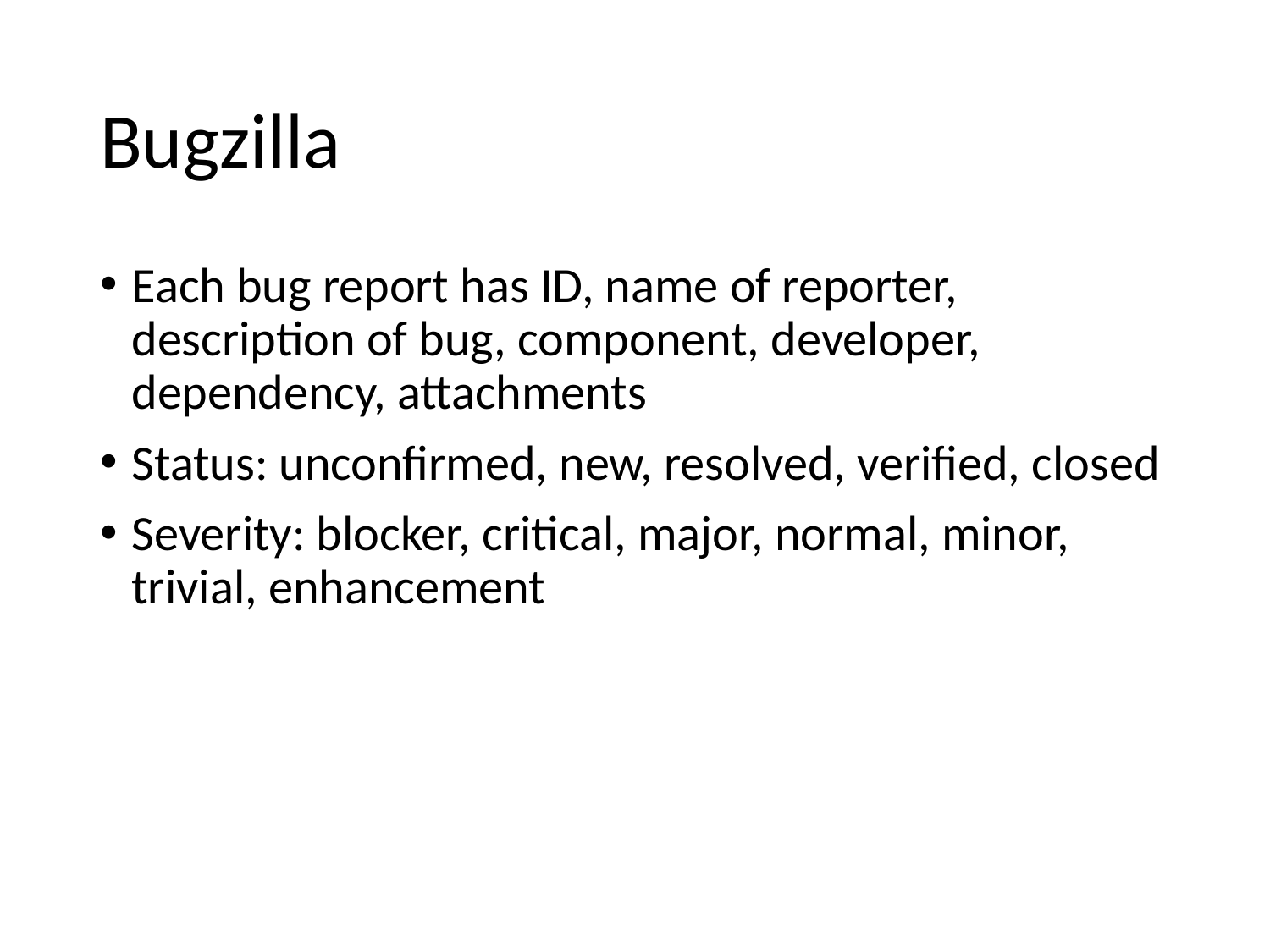

# Bugzilla
Each bug report has ID, name of reporter, description of bug, component, developer, dependency, attachments
Status: unconfirmed, new, resolved, verified, closed
Severity: blocker, critical, major, normal, minor, trivial, enhancement